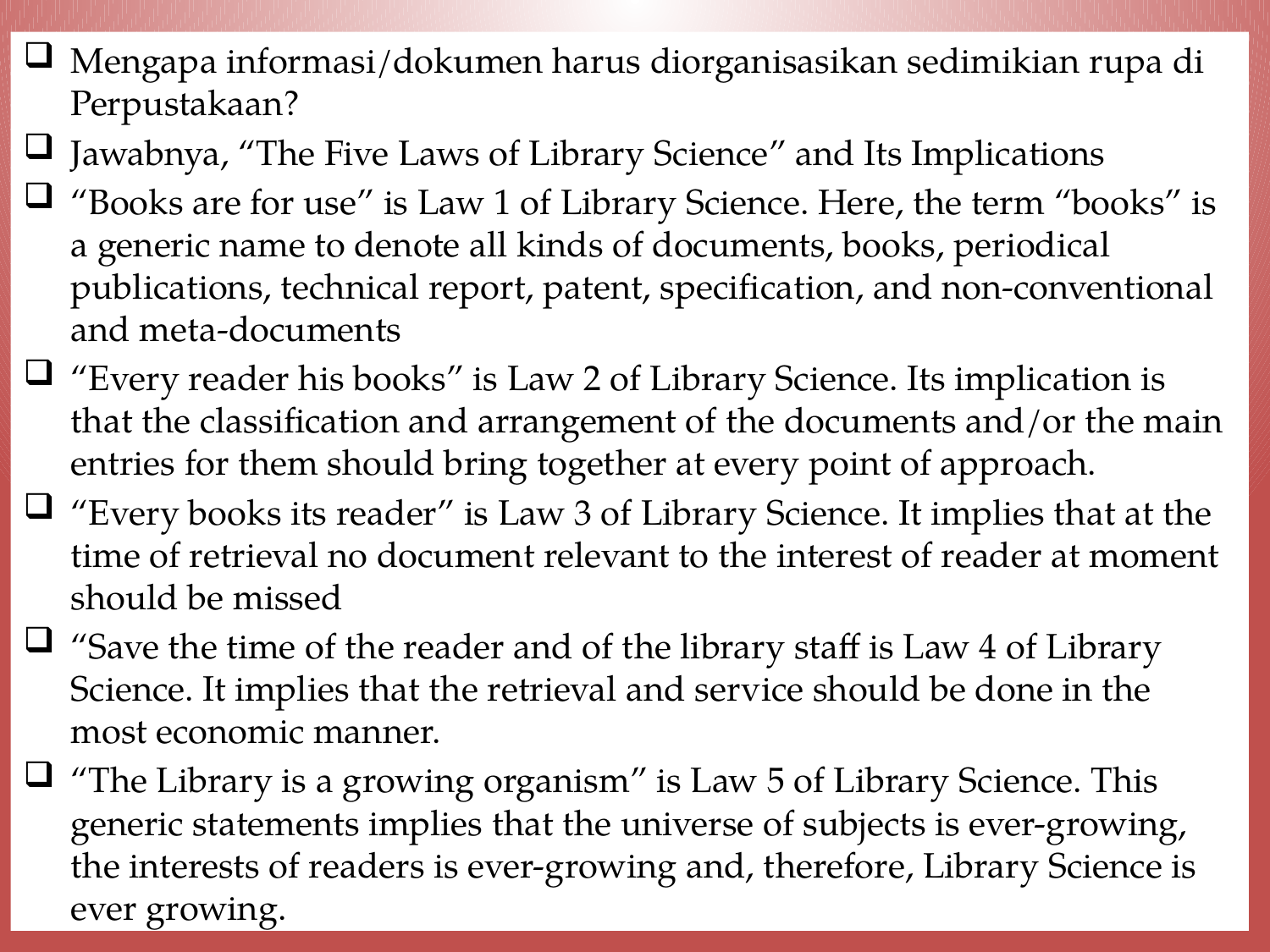

Mengapa informasi/dokumen harus diorganisasikan sedimikian rupa di Perpustakaan?
Jawabnya, “The Five Laws of Library Science” and Its Implications
“Books are for use” is Law 1 of Library Science. Here, the term “books” is a generic name to denote all kinds of documents, books, periodical publications, technical report, patent, specification, and non-conventional and meta-documents
“Every reader his books” is Law 2 of Library Science. Its implication is that the classification and arrangement of the documents and/or the main entries for them should bring together at every point of approach.
“Every books its reader” is Law 3 of Library Science. It implies that at the time of retrieval no document relevant to the interest of reader at moment should be missed
“Save the time of the reader and of the library staff is Law 4 of Library Science. It implies that the retrieval and service should be done in the most economic manner.
“The Library is a growing organism” is Law 5 of Library Science. This generic statements implies that the universe of subjects is ever-growing, the interests of readers is ever-growing and, therefore, Library Science is ever growing.